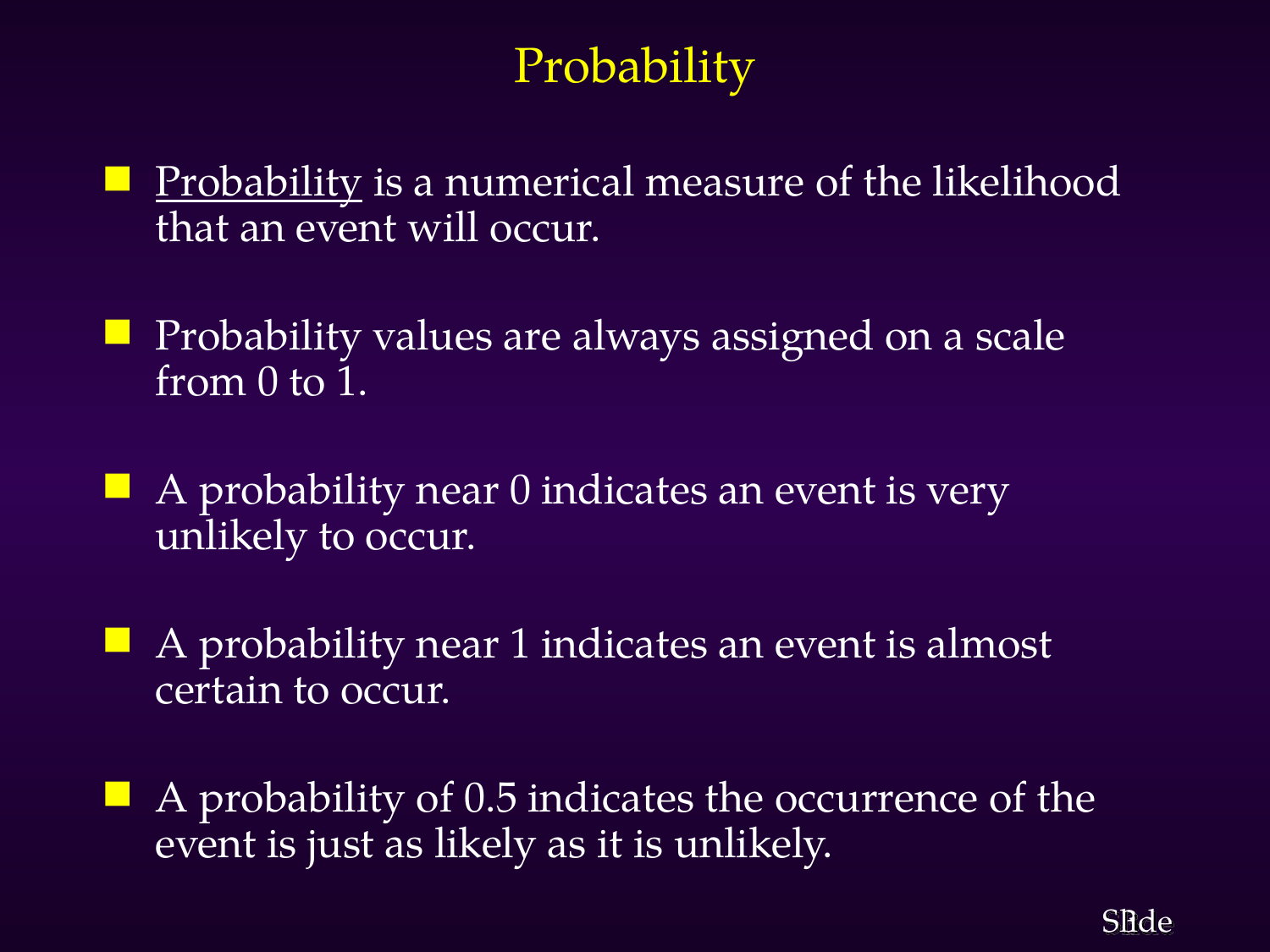

# Probability
Probability is a numerical measure of the likelihood that an event will occur.

Probability values are always assigned on a scale from 0 to 1.

A probability near 0 indicates an event is very unlikely to occur.

A probability near 1 indicates an event is almost certain to occur.

A probability of 0.5 indicates the occurrence of the event is just as likely as it is unlikely.